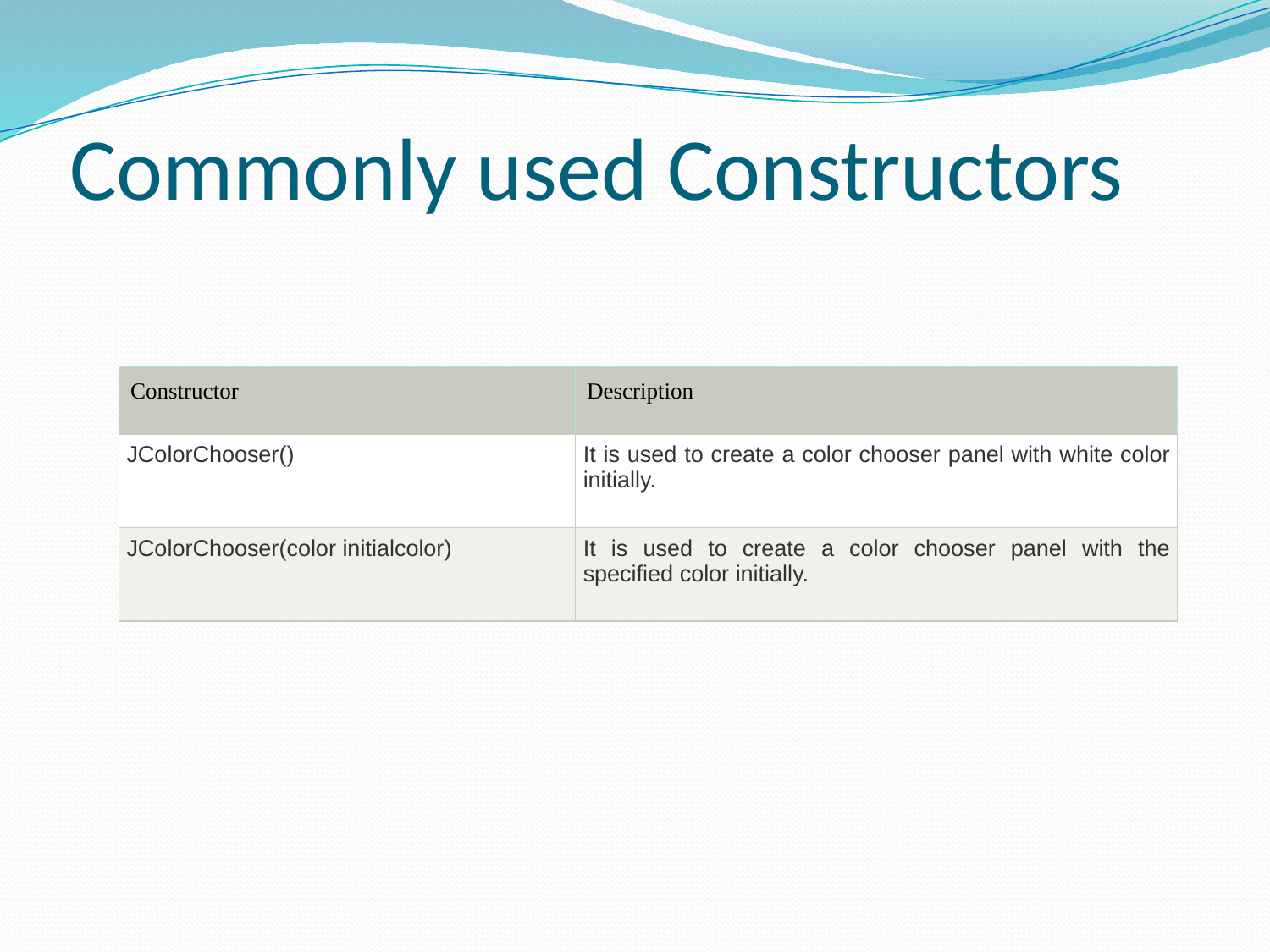

# Commonly used Constructors
| Constructor | Description |
| --- | --- |
| JColorChooser() | It is used to create a color chooser panel with white color initially. |
| JColorChooser(color initialcolor) | It is used to create a color chooser panel with the specified color initially. |